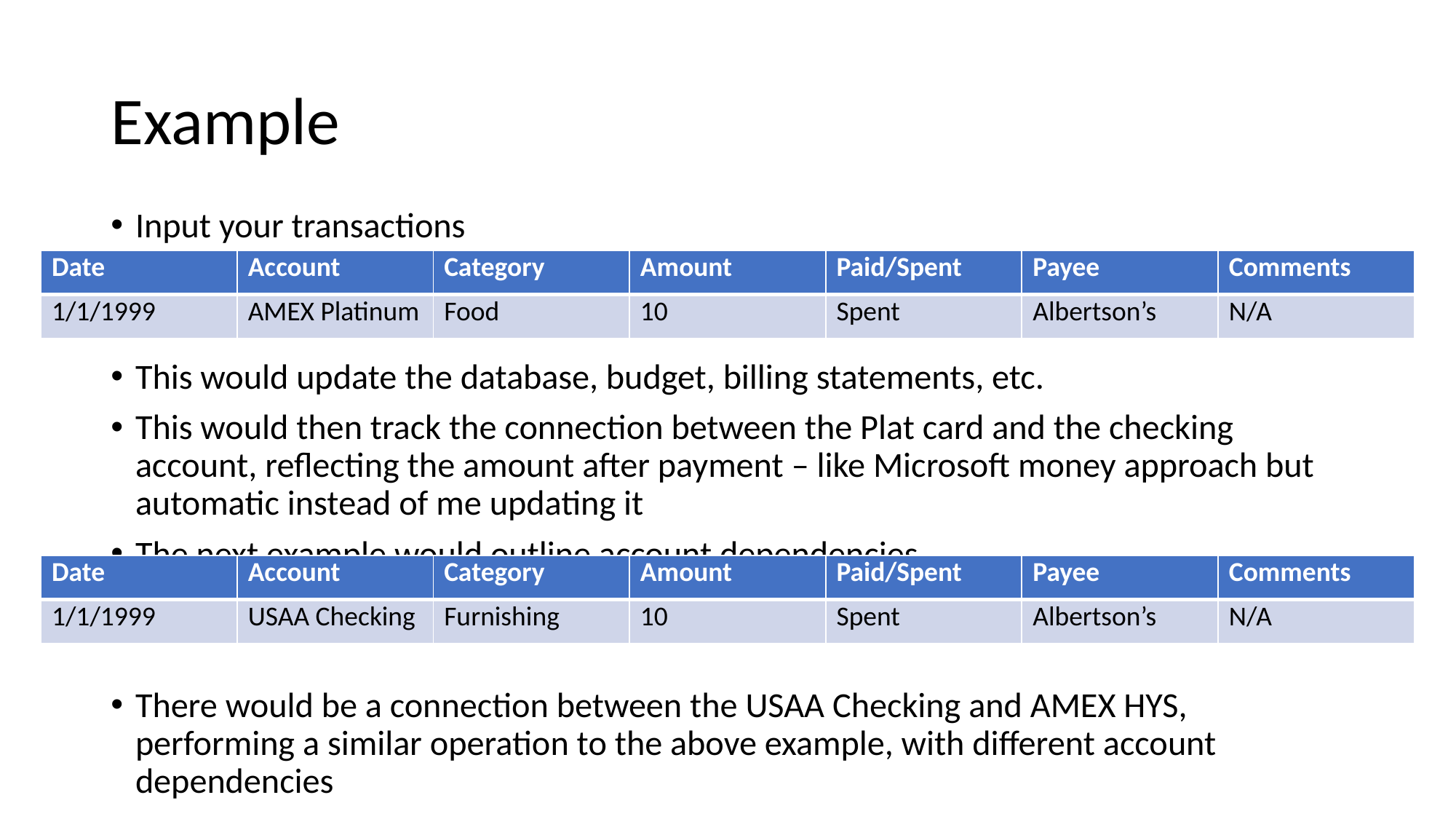

# Example
Input your transactions

This would update the database, budget, billing statements, etc.
This would then track the connection between the Plat card and the checking account, reflecting the amount after payment – like Microsoft money approach but automatic instead of me updating it
The next example would outline account dependencies

There would be a connection between the USAA Checking and AMEX HYS, performing a similar operation to the above example, with different account dependencies
| Date | Account | Category | Amount | Paid/Spent | Payee | Comments |
| --- | --- | --- | --- | --- | --- | --- |
| 1/1/1999 | AMEX Platinum | Food | 10 | Spent | Albertson’s | N/A |
| Date | Account | Category | Amount | Paid/Spent | Payee | Comments |
| --- | --- | --- | --- | --- | --- | --- |
| 1/1/1999 | USAA Checking | Furnishing | 10 | Spent | Albertson’s | N/A |